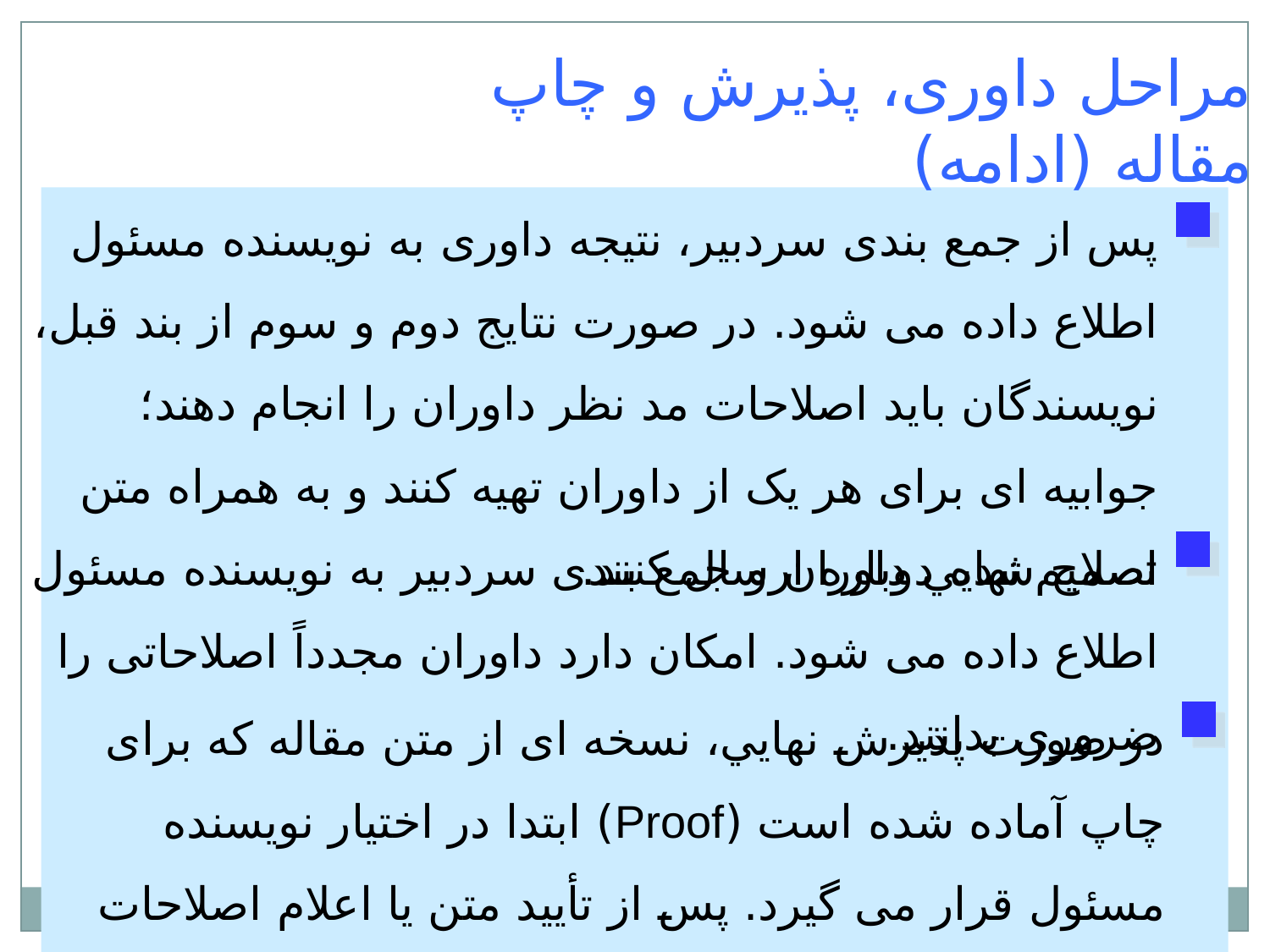

مراحل داوری، پذيرش و چاپ مقاله (ادامه)
پس از جمع بندی سردبير، نتيجه داوری به نويسنده مسئول اطلاع داده می شود. در صورت نتايج دوم و سوم از بند قبل، نويسندگان بايد اصلاحات مد نظر داوران را انجام دهند؛ جوابيه ای برای هر يک از داوران تهيه کنند و به همراه متن اصلاح شده دوباره ارسال کنند.

تصميم نهايي داوران و جمع بندی سردبير به نويسنده مسئول اطلاع داده می شود. امکان دارد داوران مجدداً اصلاحاتی را ضروری بدانند.

در صورت پذيرش نهايي، نسخه ای از متن مقاله که برای چاپ آماده شده است (Proof) ابتدا در اختيار نويسنده مسئول قرار می گيرد. پس از تأييد متن يا اعلام اصلاحات احتمالی به ناشر، متن نهايي در نوبت چاپ قرار می گيرد.